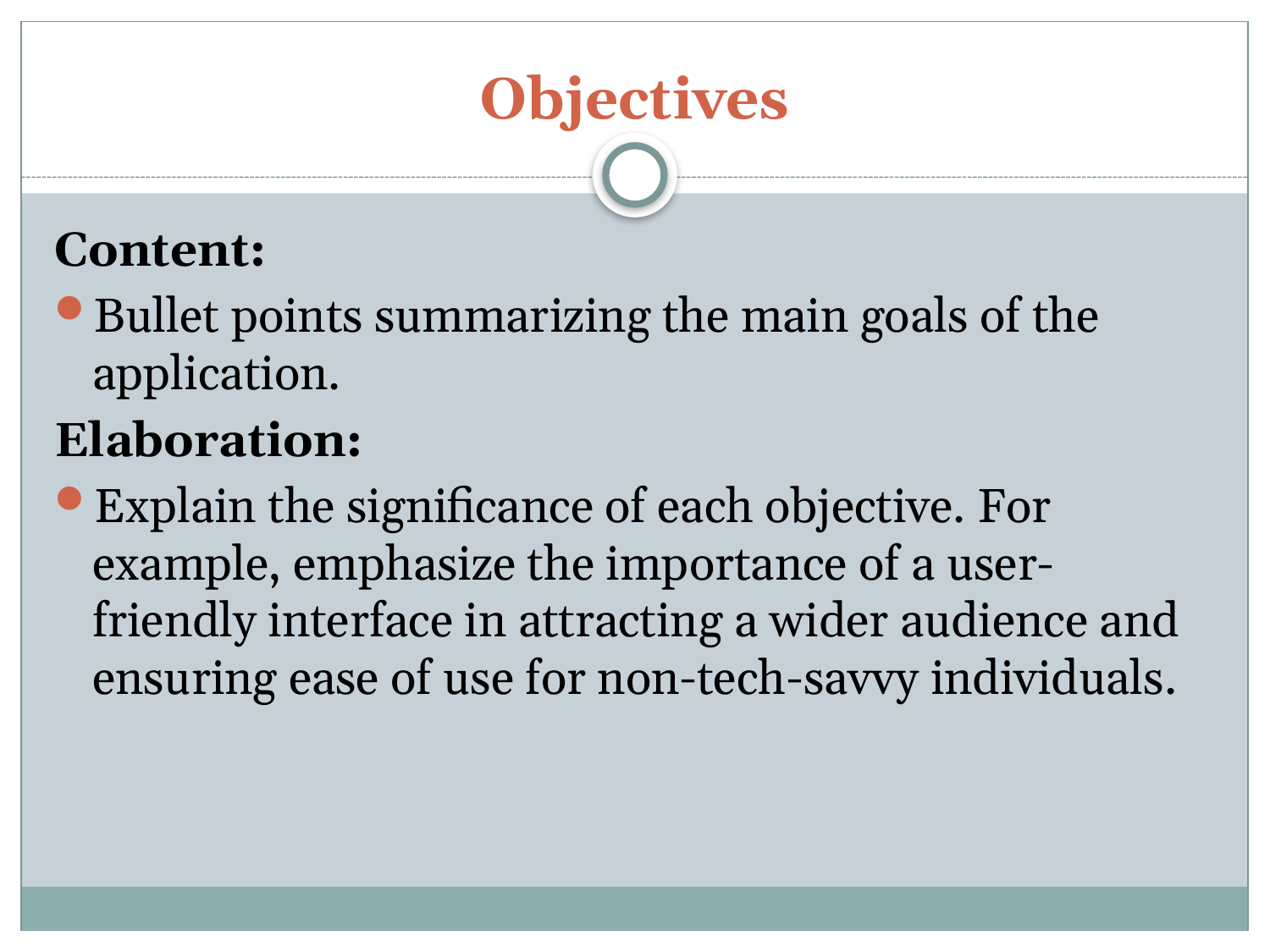

# Objectives
Content:
Bullet points summarizing the main goals of the application.
Elaboration:
Explain the significance of each objective. For example, emphasize the importance of a user-friendly interface in attracting a wider audience and ensuring ease of use for non-tech-savvy individuals.